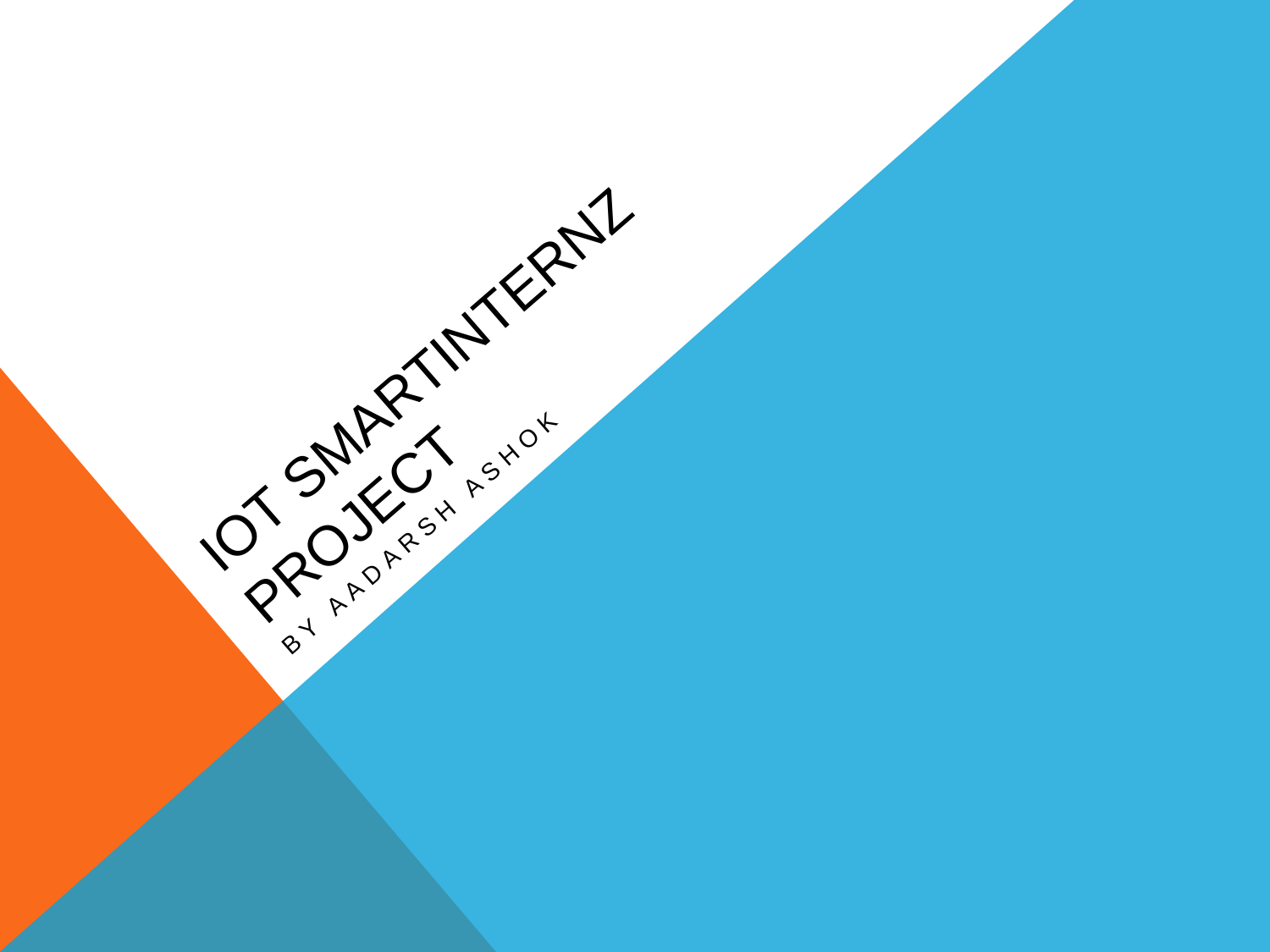

# IoT SmartInternz Project
By Aadarsh Ashok